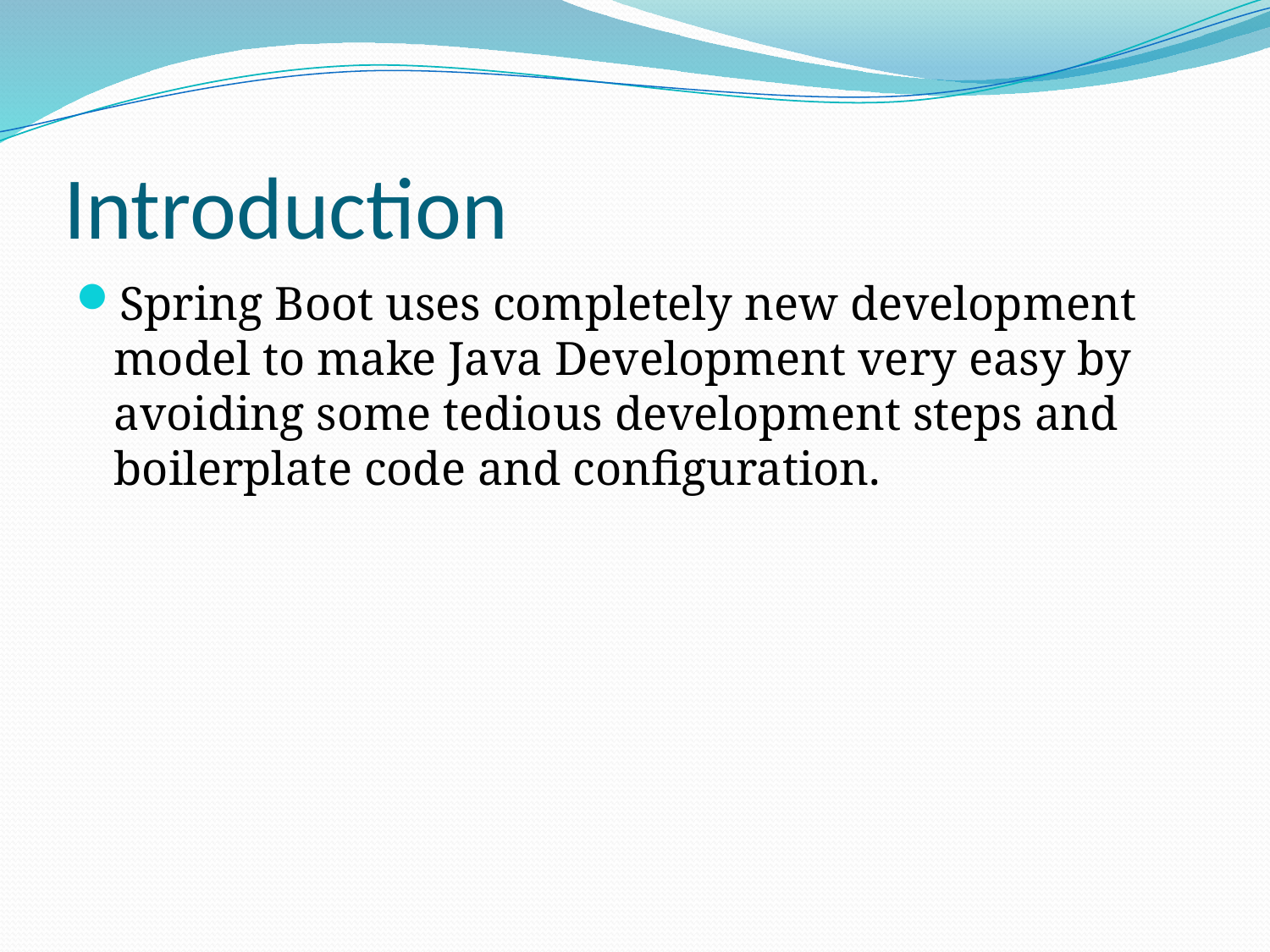

# Introduction
Spring Boot uses completely new development model to make Java Development very easy by avoiding some tedious development steps and boilerplate code and configuration.